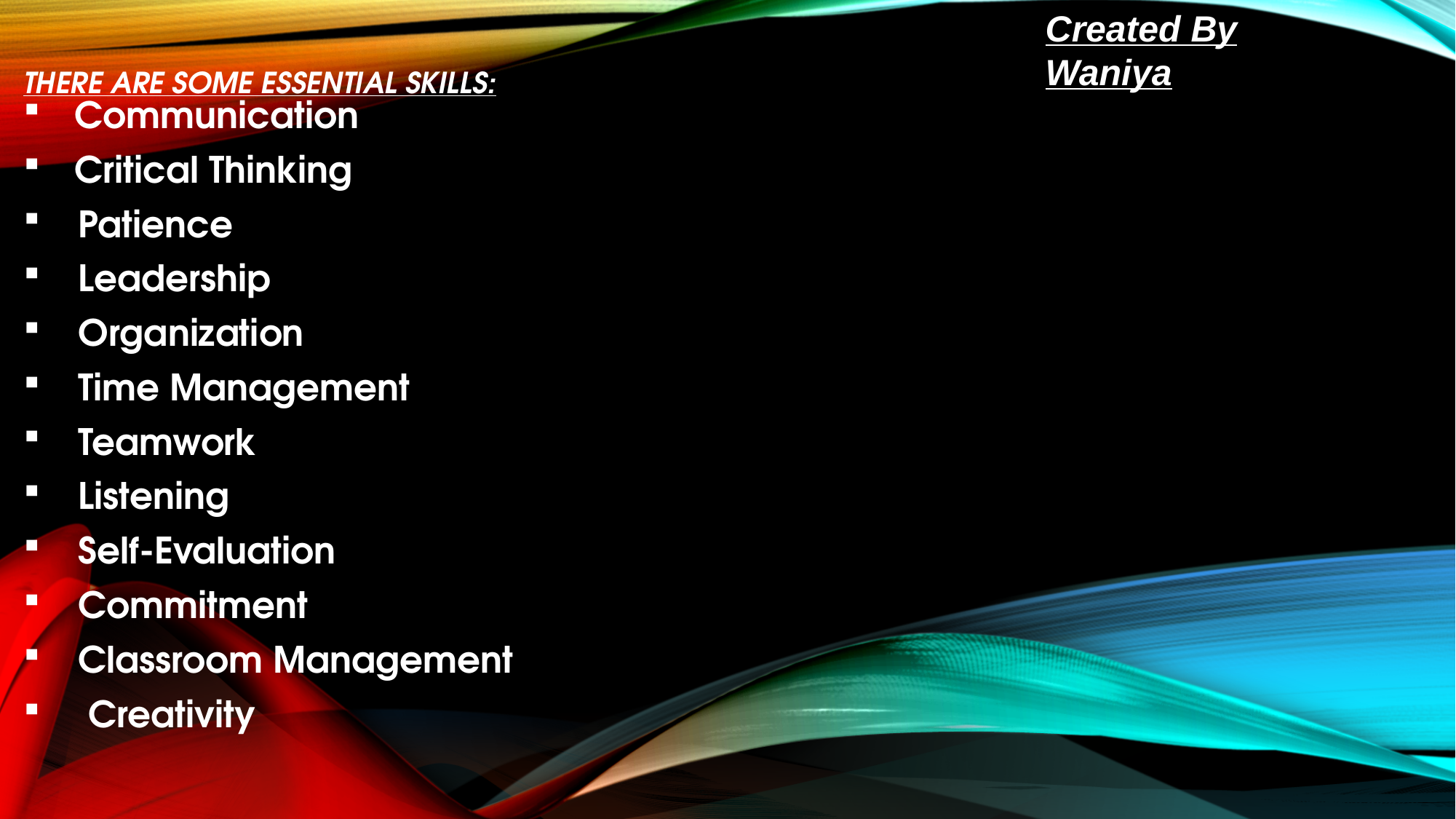

# There are some essential skills:
 Communication
 Critical Thinking
Patience
Leadership
Organization
Time Management
Teamwork
Listening
Self-Evaluation
Commitment
Classroom Management
 Creativity